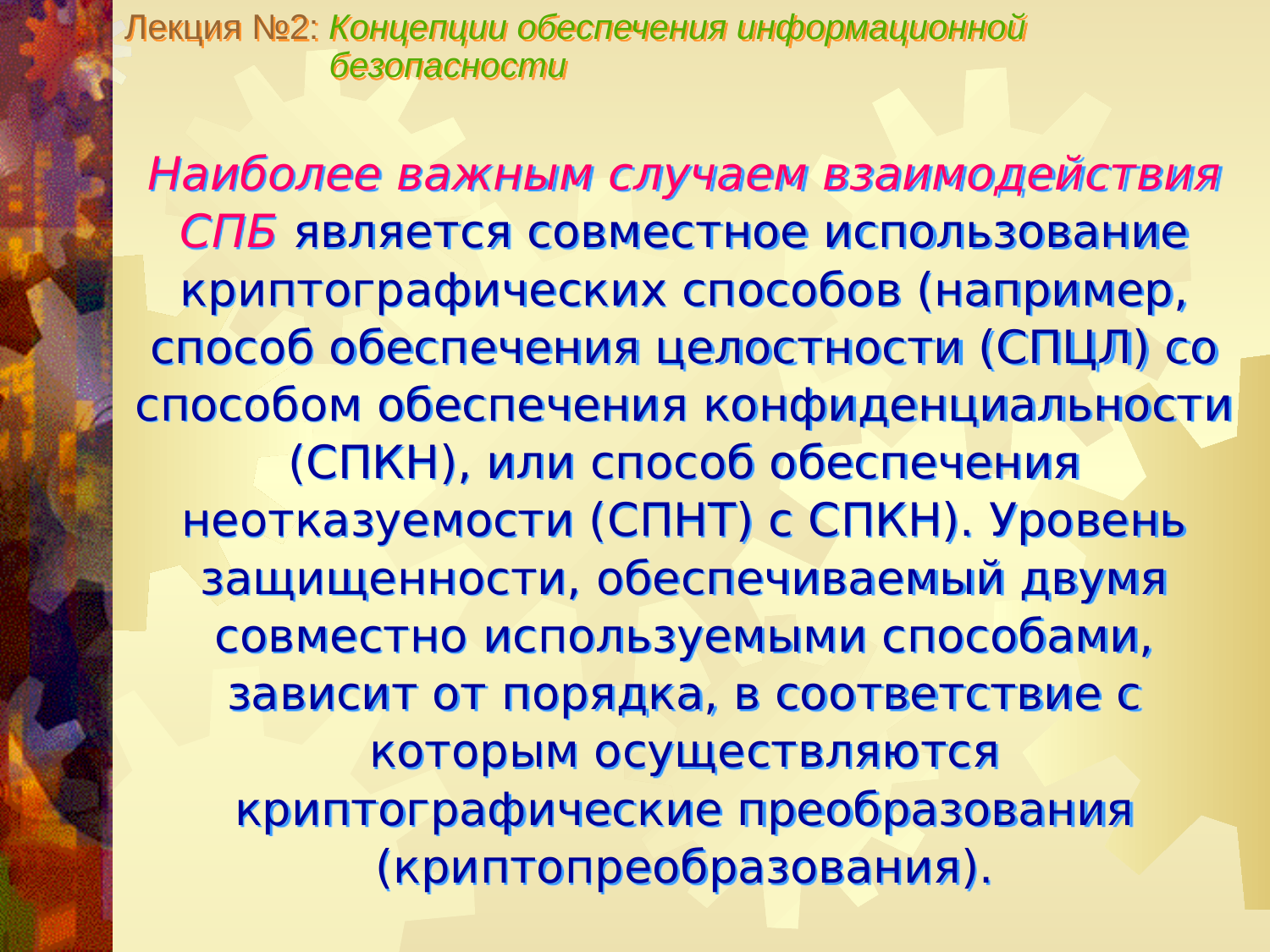

Лекция №2: Концепции обеспечения информационной
                       безопасности
Наиболее важным случаем взаимодействия СПБ является совместное использование криптографических способов (например, способ обеспечения целостности (СПЦЛ) со способом обеспечения конфиденциальности (СПКН), или способ обеспечения неотказуемости (СПНТ) с СПКН). Уровень защищенности, обеспечиваемый двумя совместно используемыми способами, зависит от порядка, в соответствие с которым осуществляются криптографические преобразования (криптопреобразования).